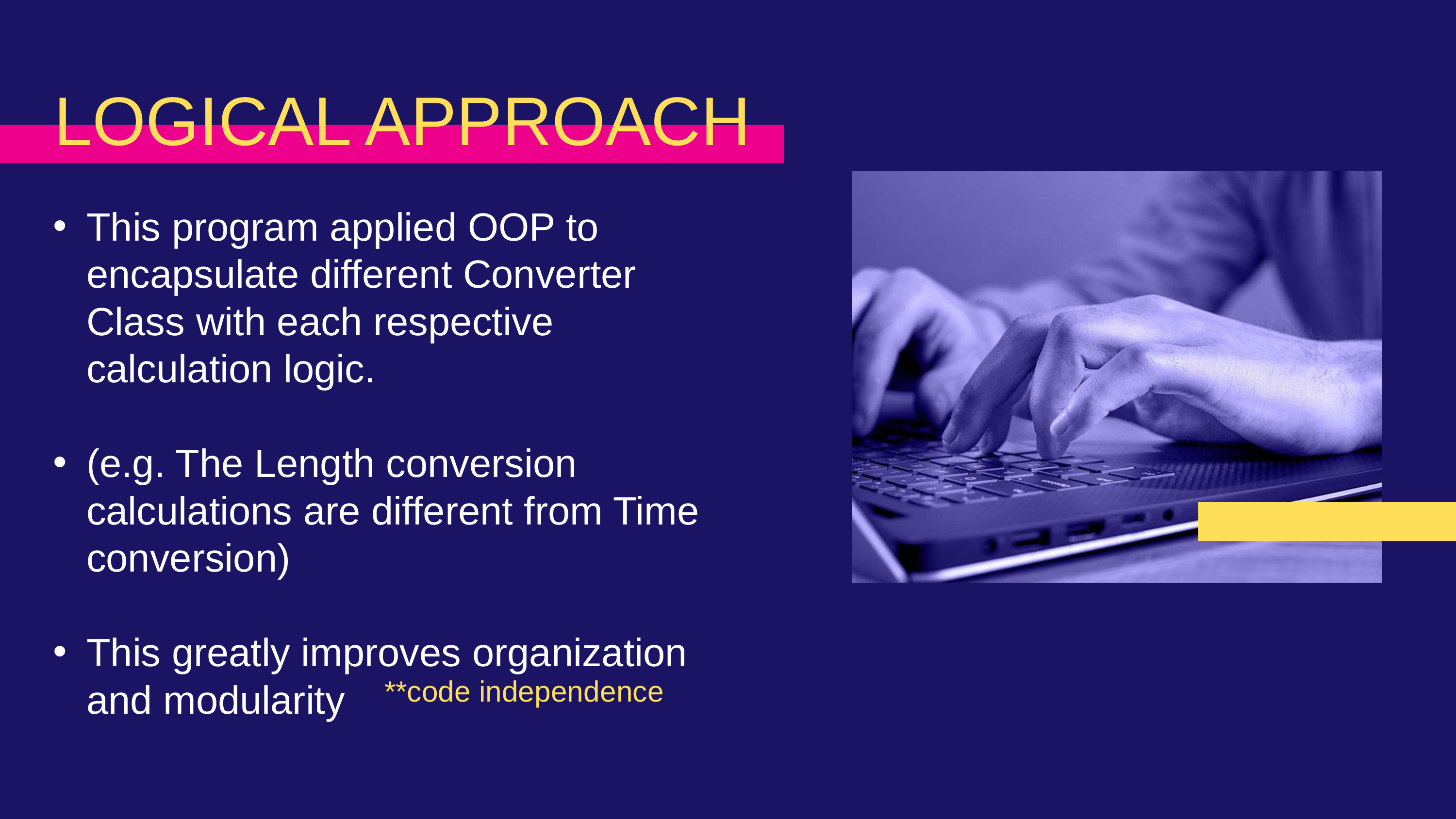

LOGICAL APPROACH

This program applied OOP to encapsulate different Converter Class with each respective calculation logic.

(e.g. The Length conversion calculations are different from Time conversion)

This greatly improves organization and modularity

**code independence